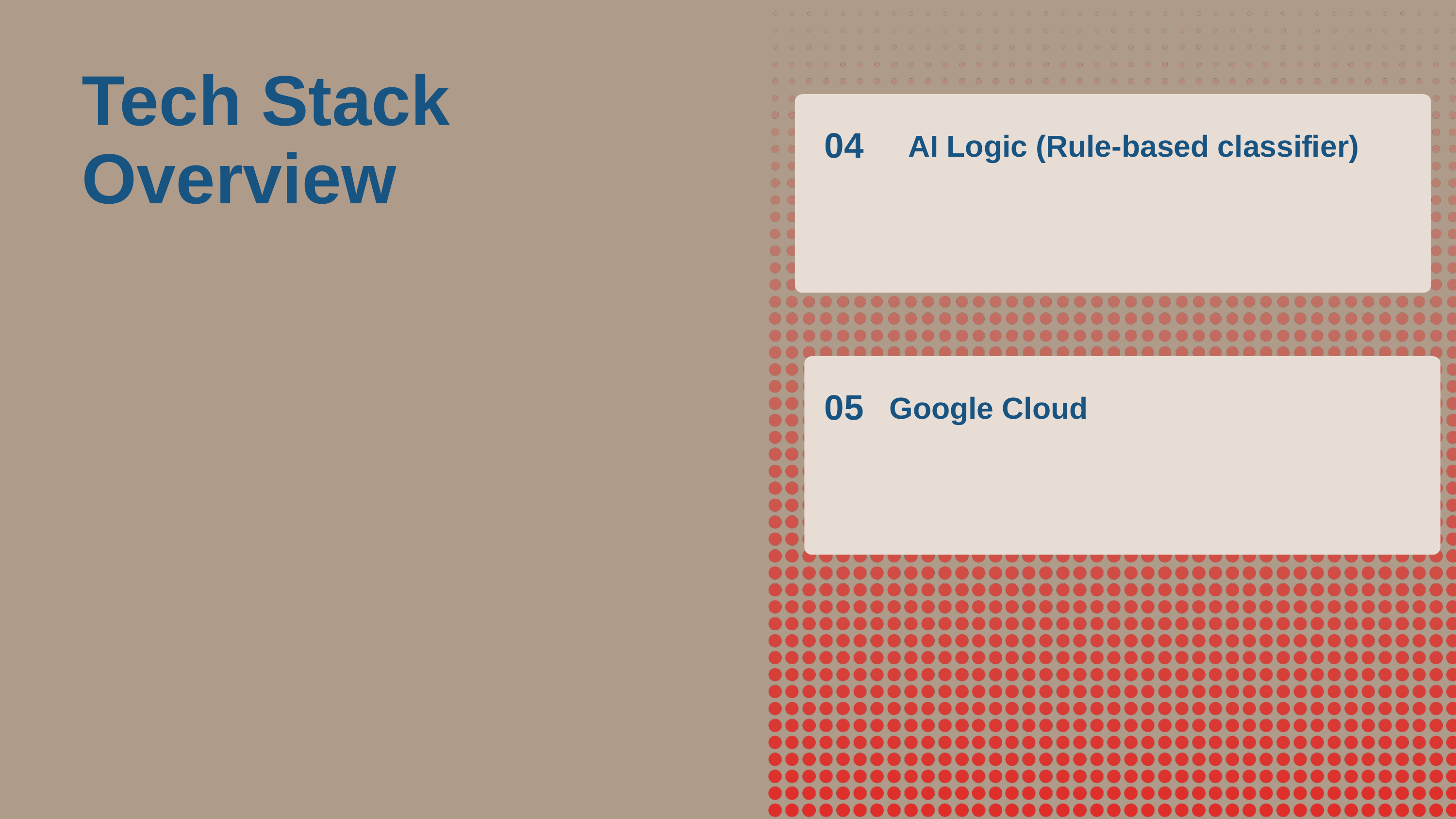

Tech Stack Overview

04
AI Logic (Rule-based classifier)

05
Google Cloud